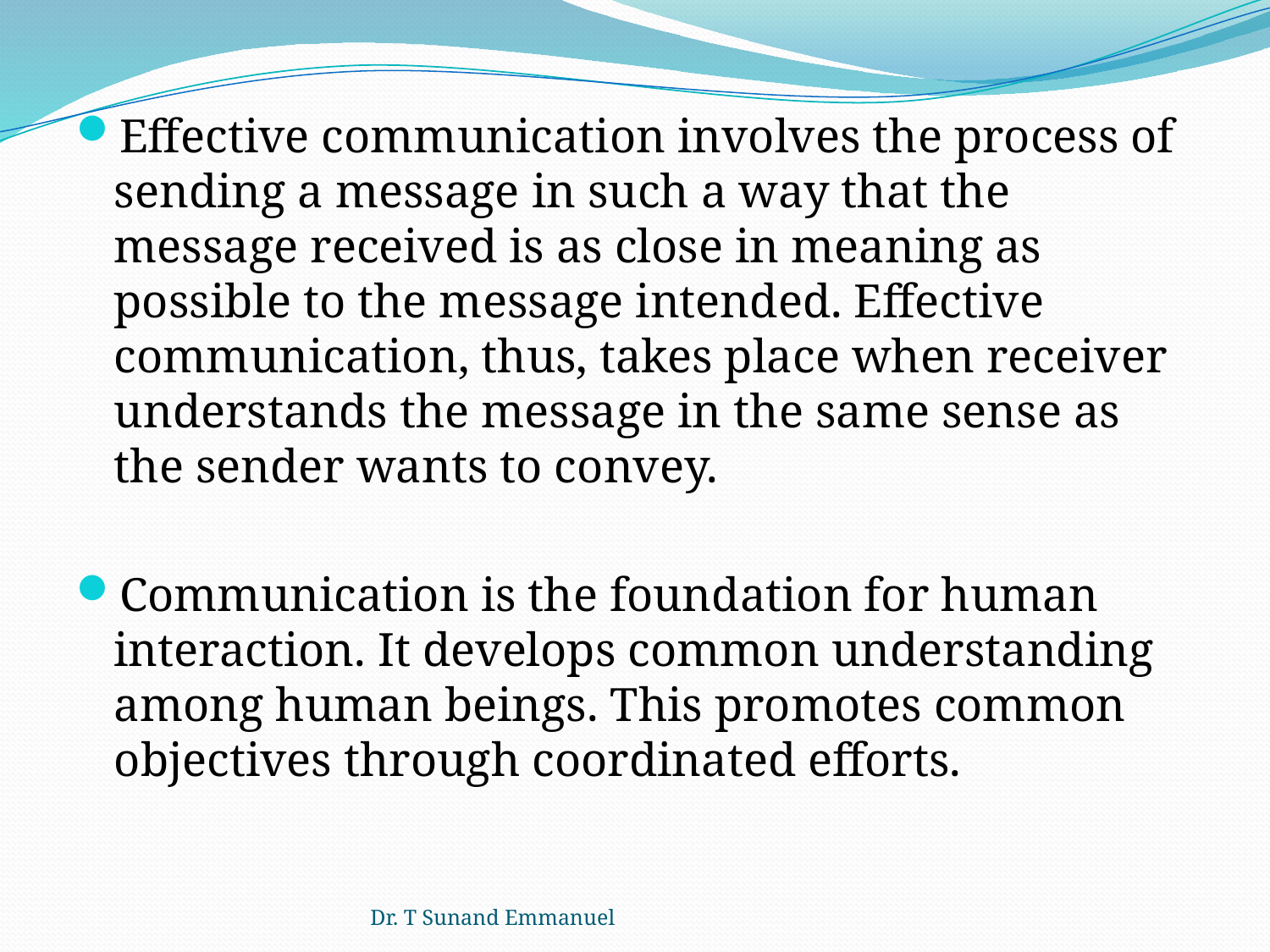

Effective communication involves the process of sending a message in such a way that the message received is as close in meaning as possible to the message intended. Effective communication, thus, takes place when receiver understands the message in the same sense as the sender wants to convey.

Communication is the foundation for human interaction. It develops common understanding among human beings. This promotes common objectives through coordinated efforts.
Dr. T Sunand Emmanuel